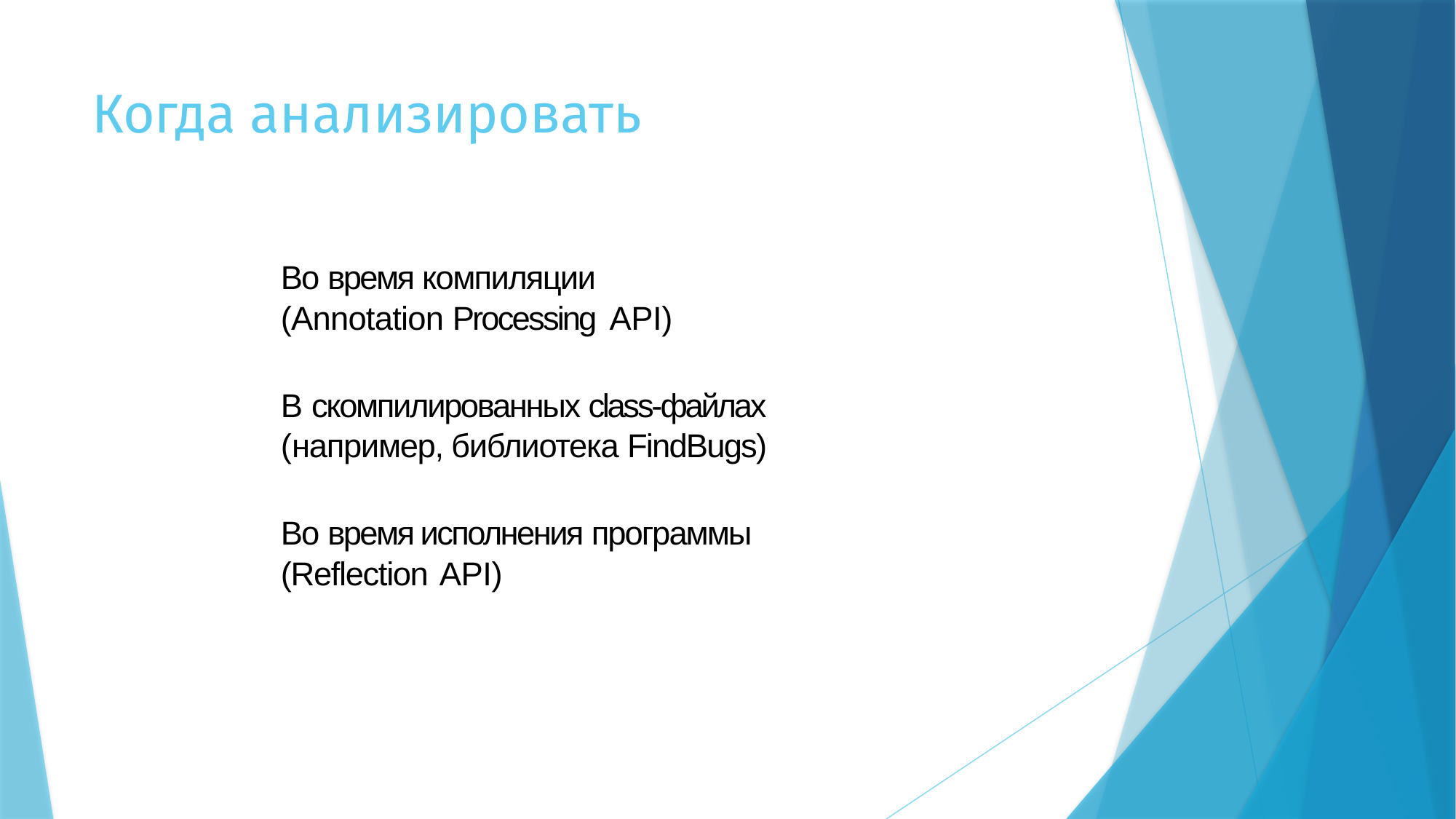

# Когда анализировать
Во время компиляции  (Annotation Processing API)

В скомпилированных class-файлах  (например, библиотека FindBugs)

Во время исполнения программы  (Reflection API)